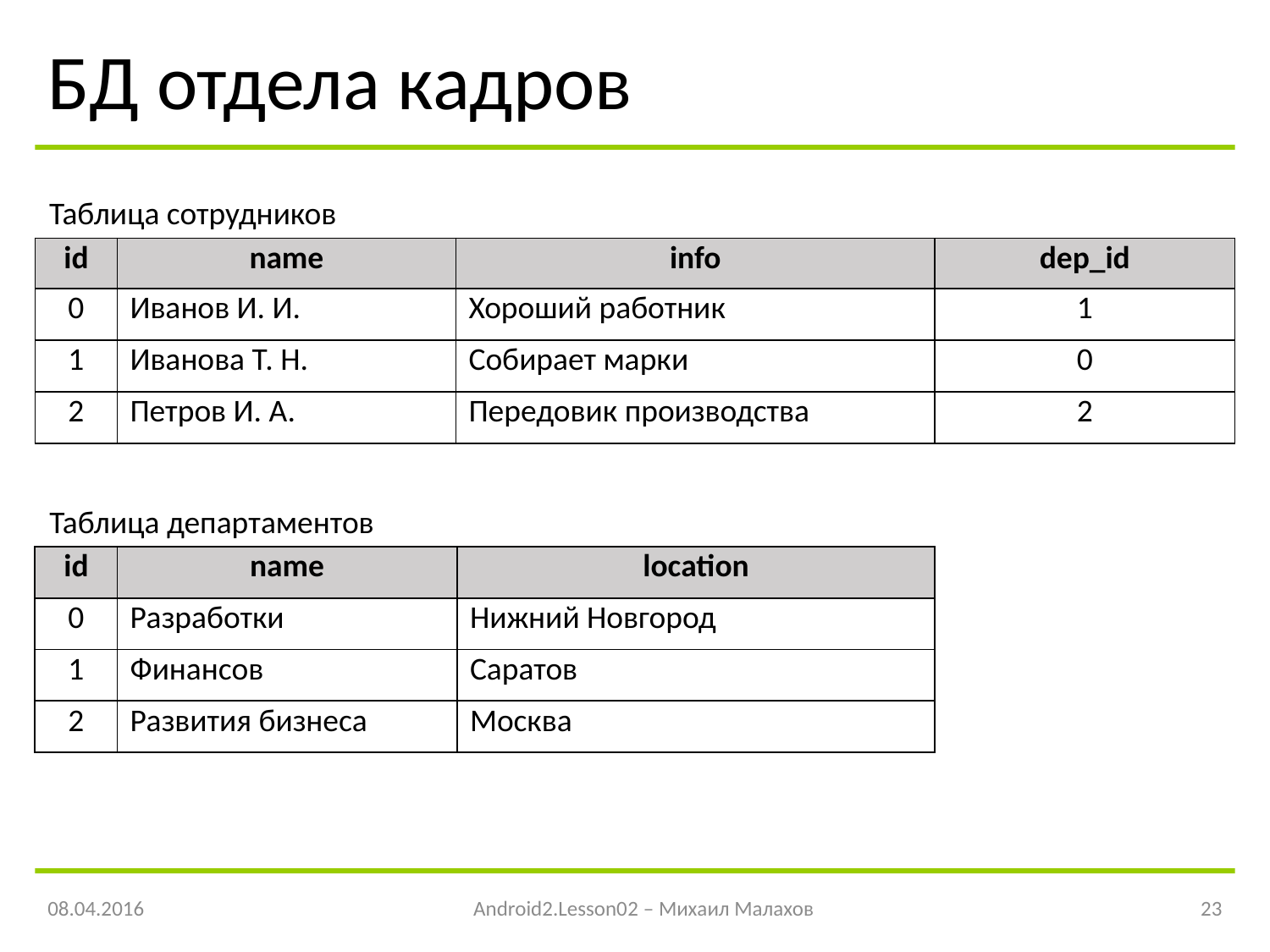

# БД отдела кадров
Таблица сотрудников
| id | name | info | dep\_id |
| --- | --- | --- | --- |
| 0 | Иванов И. И. | Хороший работник | 1 |
| 1 | Иванова Т. Н. | Собирает марки | 0 |
| 2 | Петров И. А. | Передовик производства | 2 |
Таблица департаментов
| id | name | location |
| --- | --- | --- |
| 0 | Разработки | Нижний Новгород |
| 1 | Финансов | Саратов |
| 2 | Развития бизнеса | Москва |
08.04.2016
Android2.Lesson02 – Михаил Малахов
23